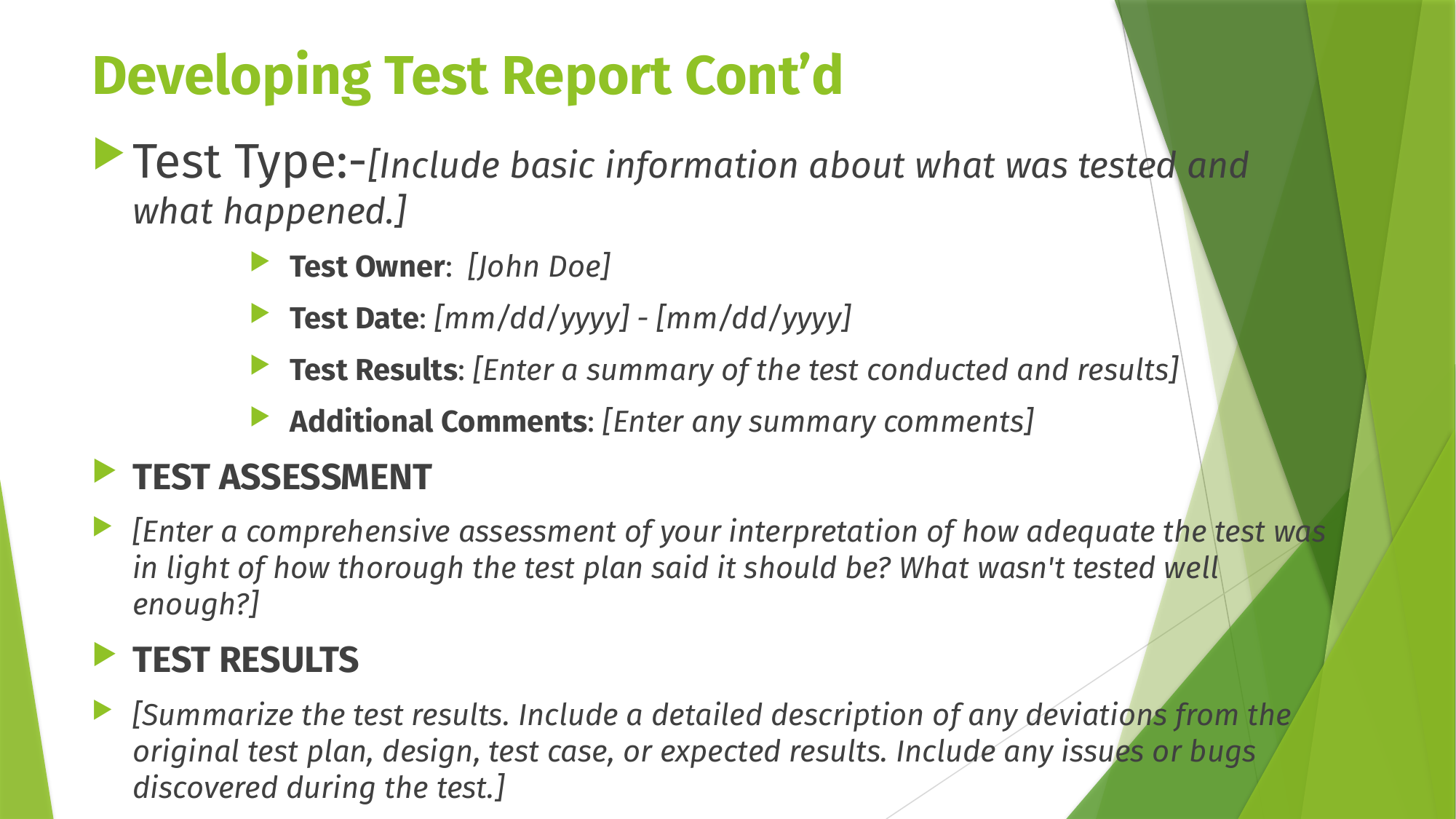

# Developing Test Report Cont’d
Test Type:-[Include basic information about what was tested and what happened.]
Test Owner:  [John Doe]
Test Date: [mm/dd/yyyy] - [mm/dd/yyyy]
Test Results: [Enter a summary of the test conducted and results]
Additional Comments: [Enter any summary comments]
Test Assessment
[Enter a comprehensive assessment of your interpretation of how adequate the test was in light of how thorough the test plan said it should be? What wasn't tested well enough?]
Test Results
[Summarize the test results. Include a detailed description of any deviations from the original test plan, design, test case, or expected results. Include any issues or bugs discovered during the test.]